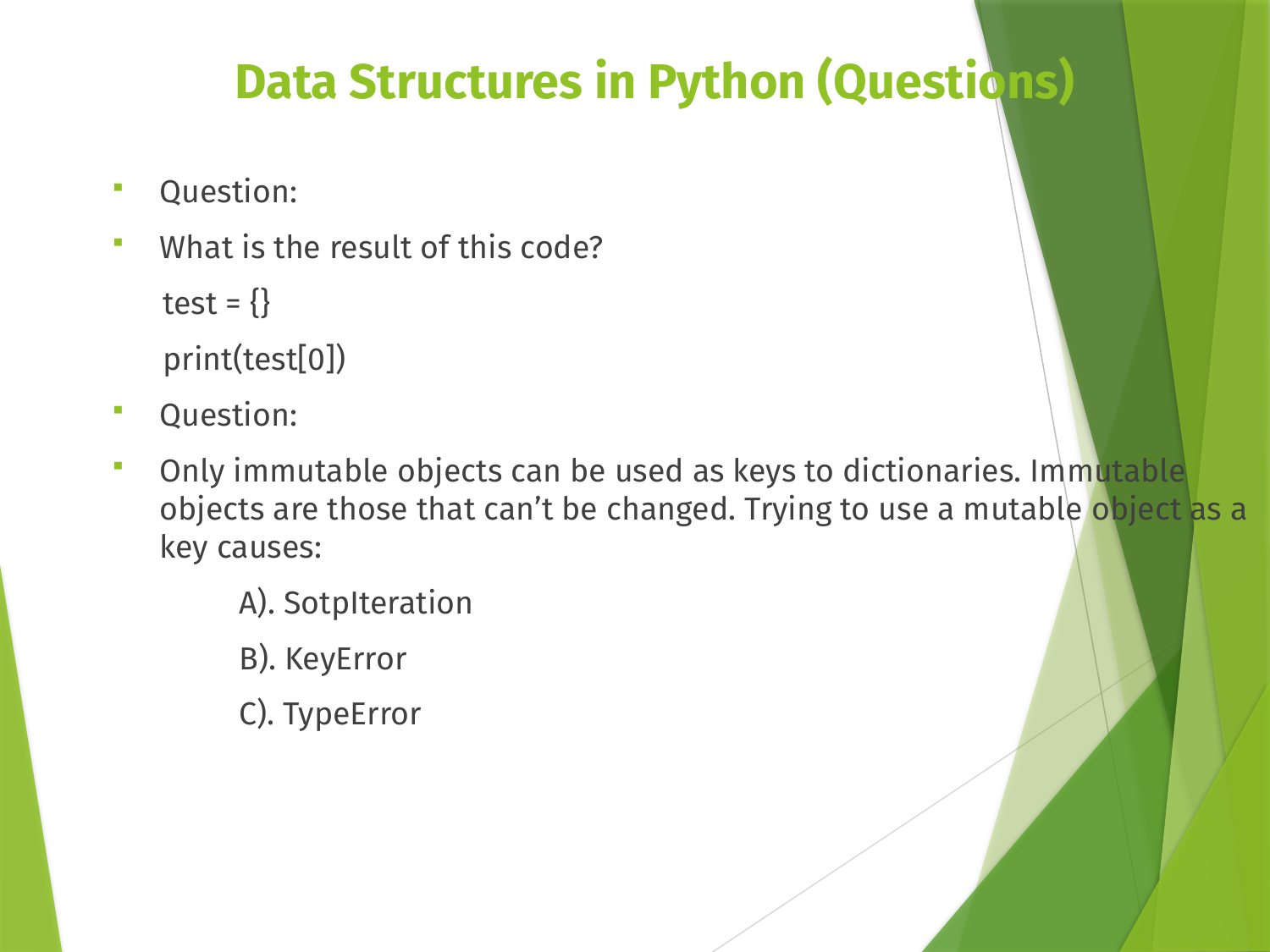

Data Structures in Python (Questions)
Question:
What is the result of this code?
      test = {}
      print(test[0])
Question:
Only immutable objects can be used as keys to dictionaries. Immutable objects are those that can’t be changed. Trying to use a mutable object as a key causes:
	A). SotpIteration
	B). KeyError
	C). TypeError